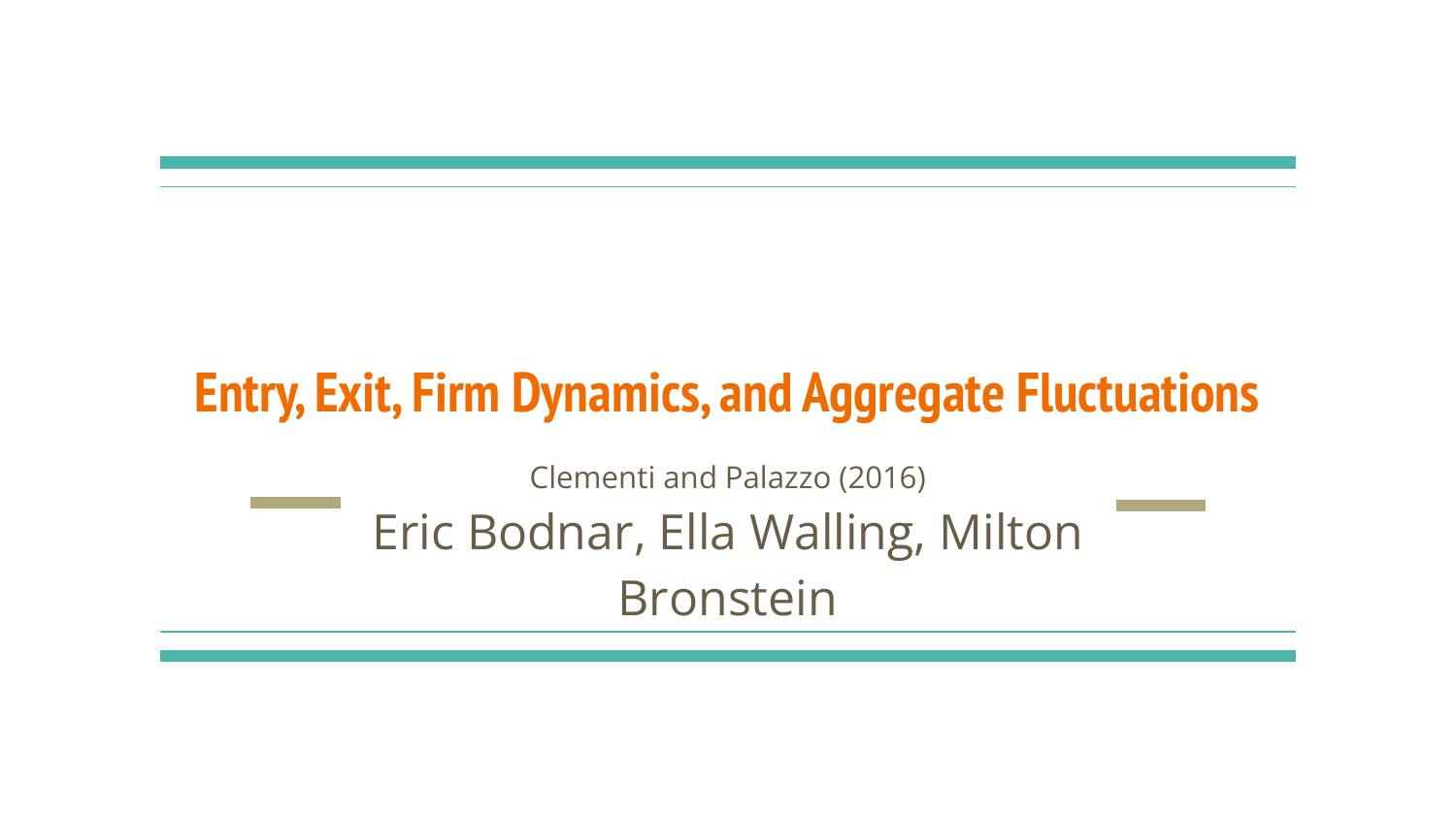

# Entry, Exit, Firm Dynamics, and Aggregate Fluctuations
Clementi and Palazzo (2016)
Eric Bodnar, Ella Walling, Milton Bronstein